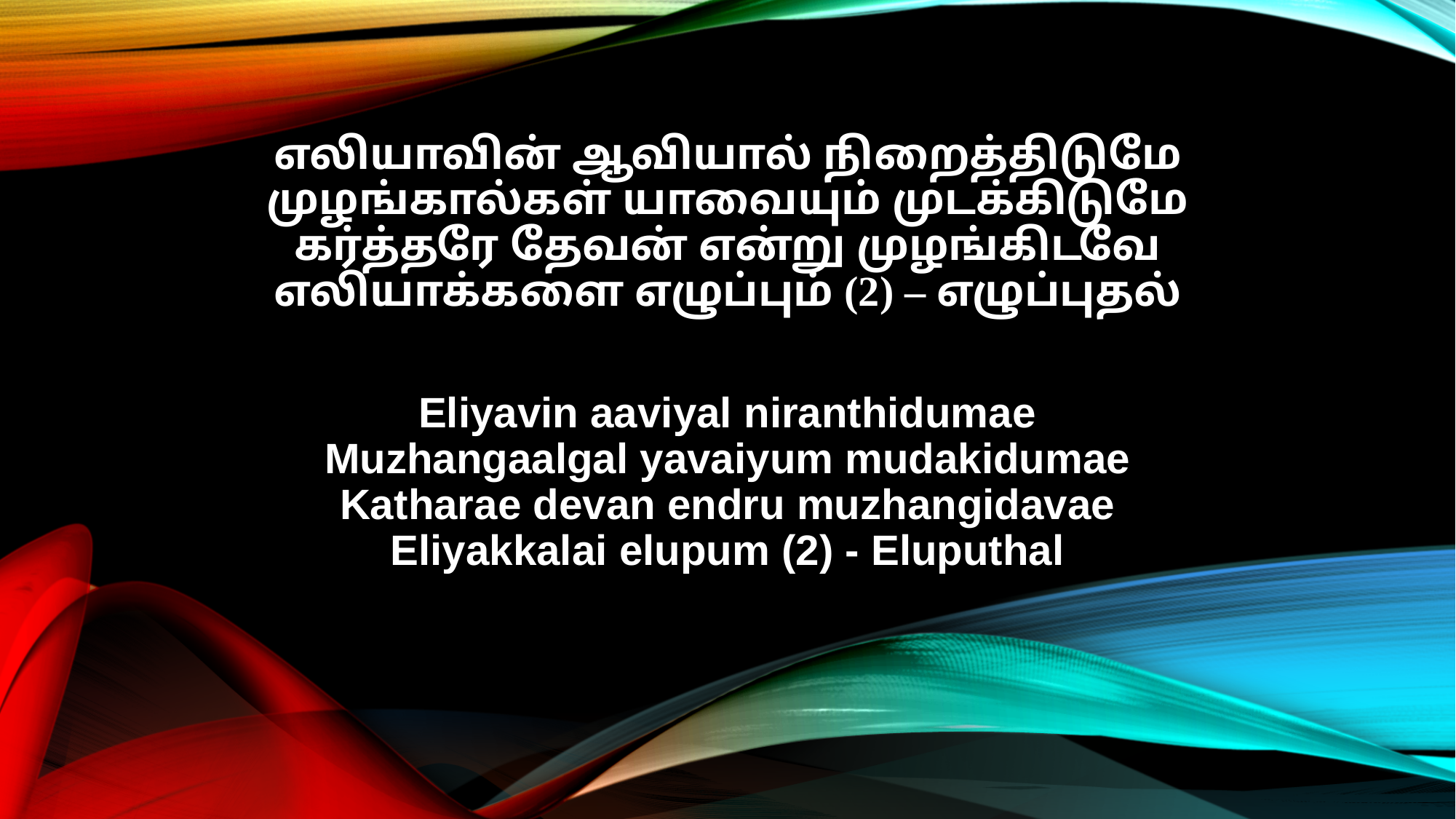

எலியாவின் ஆவியால் நிறைத்திடுமே
முழங்கால்கள் யாவையும் முடக்கிடுமே
கர்த்தரே தேவன் என்று முழங்கிடவே
எலியாக்களை எழுப்பும் (2) – எழுப்புதல்

Eliyavin aaviyal niranthidumae
Muzhangaalgal yavaiyum mudakidumae
Katharae devan endru muzhangidavae
Eliyakkalai elupum (2) - Eluputhal